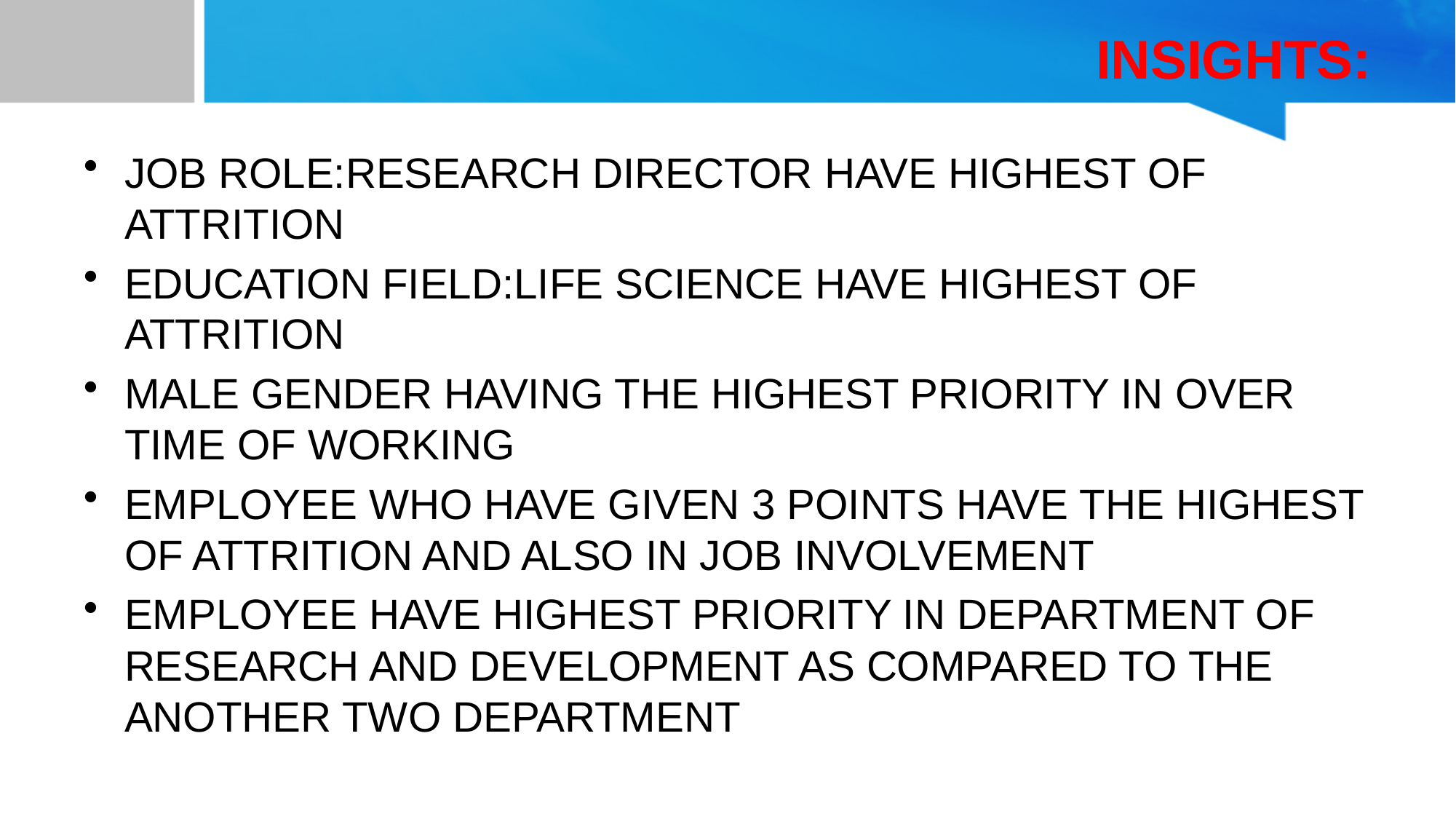

# INSIGHTS:
JOB ROLE:RESEARCH DIRECTOR HAVE HIGHEST OF ATTRITION
EDUCATION FIELD:LIFE SCIENCE HAVE HIGHEST OF ATTRITION
MALE GENDER HAVING THE HIGHEST PRIORITY IN OVER TIME OF WORKING
EMPLOYEE WHO HAVE GIVEN 3 POINTS HAVE THE HIGHEST OF ATTRITION AND ALSO IN JOB INVOLVEMENT
EMPLOYEE HAVE HIGHEST PRIORITY IN DEPARTMENT OF RESEARCH AND DEVELOPMENT AS COMPARED TO THE ANOTHER TWO DEPARTMENT